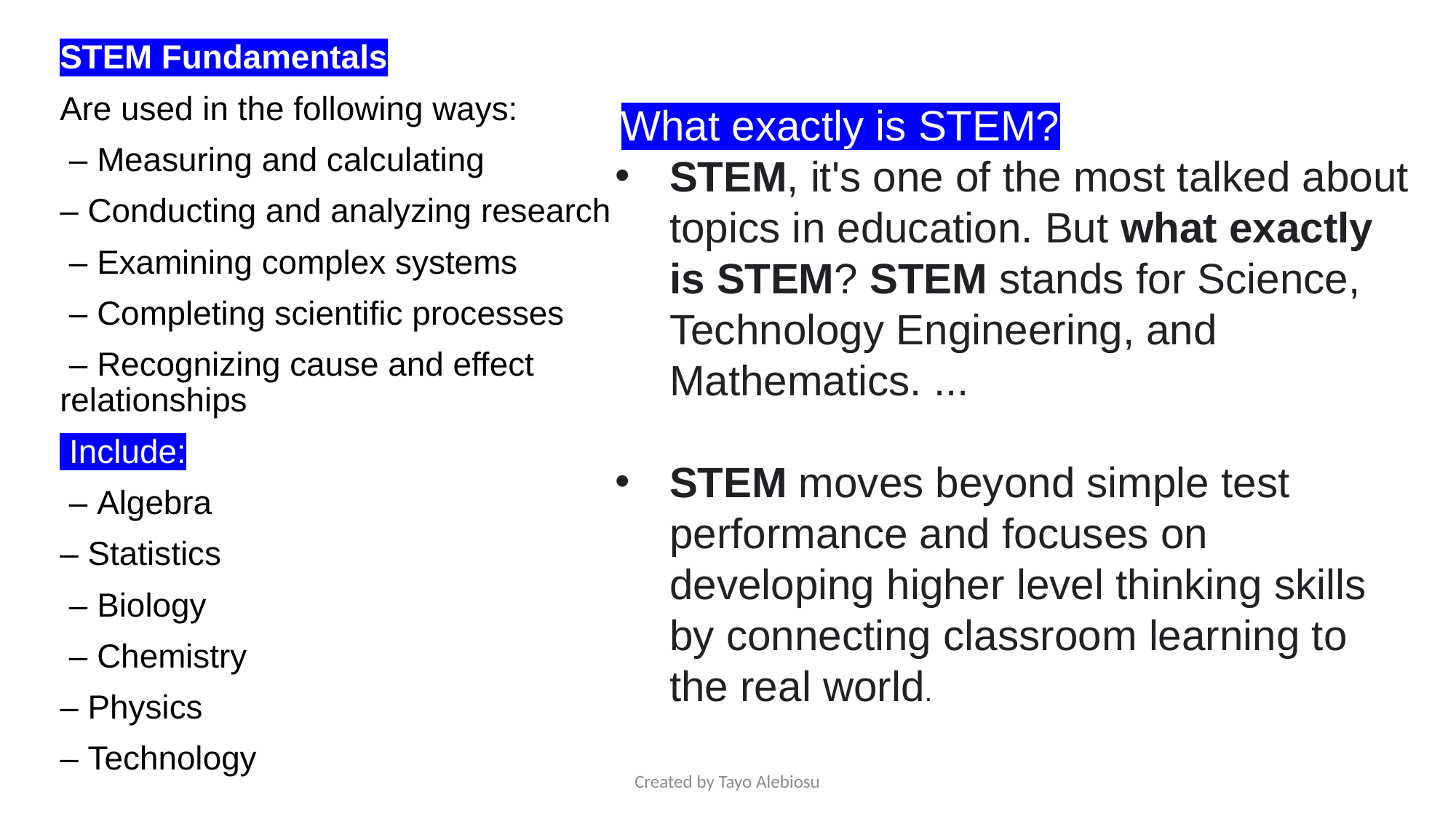

STEM Fundamentals
Are used in the following ways:
 – Measuring and calculating
– Conducting and analyzing research
 – Examining complex systems
 – Completing scientific processes
 – Recognizing cause and effect relationships
 Include:
 – Algebra
– Statistics
 – Biology
 – Chemistry
– Physics
– Technology

 What exactly is STEM?
STEM, it's one of the most talked about topics in education. But what exactly is STEM? STEM stands for Science, Technology Engineering, and Mathematics. ...

STEM moves beyond simple test performance and focuses on developing higher level thinking skills by connecting classroom learning to the real world.
Created by Tayo Alebiosu